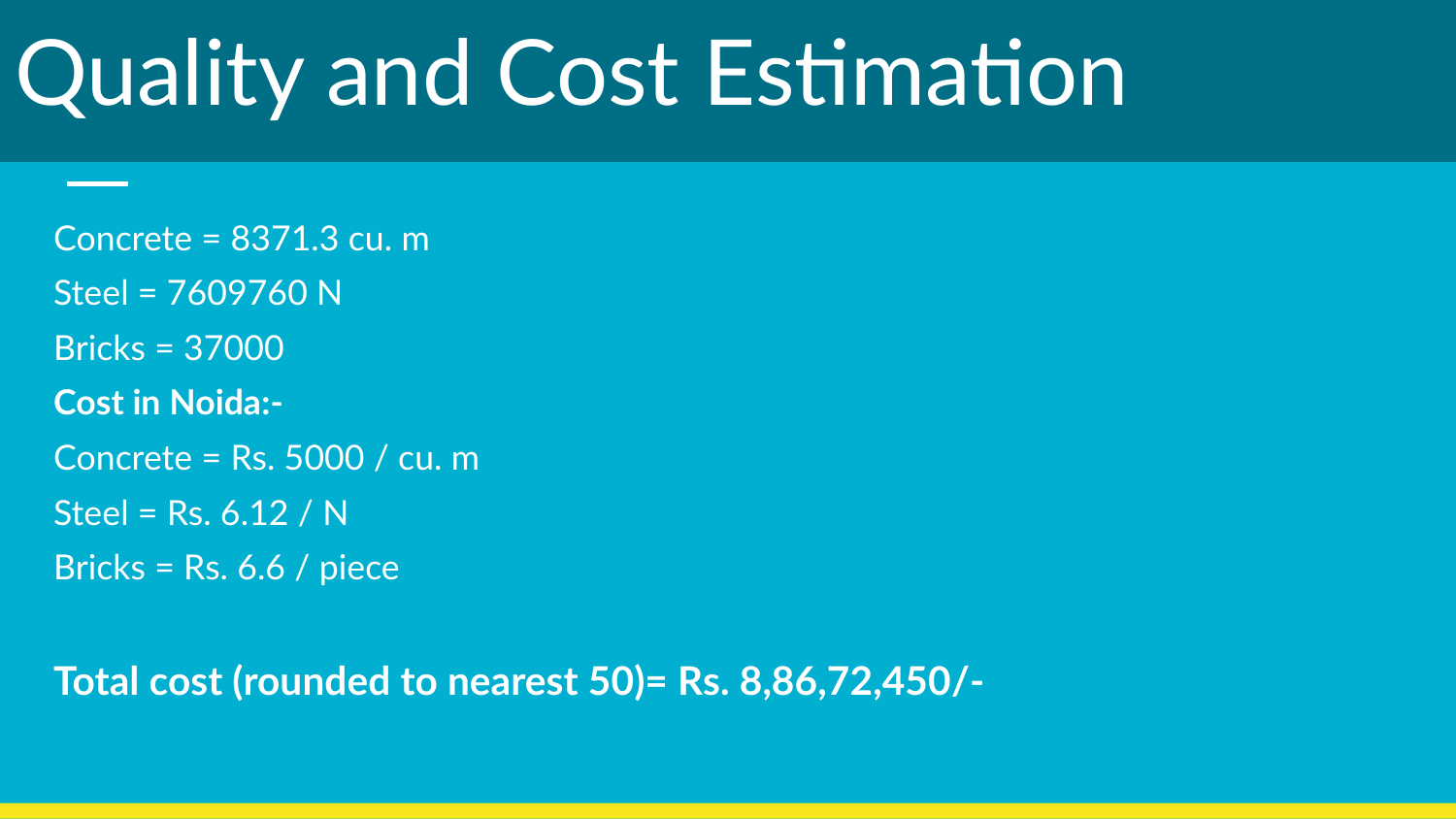

# Quality and Cost Estimation
Concrete = 8371.3 cu. m
Steel = 7609760 N
Bricks = 37000
Cost in Noida:-
Concrete = Rs. 5000 / cu. m
Steel = Rs. 6.12 / N
Bricks = Rs. 6.6 / piece

Total cost (rounded to nearest 50)= Rs. 8,86,72,450/-